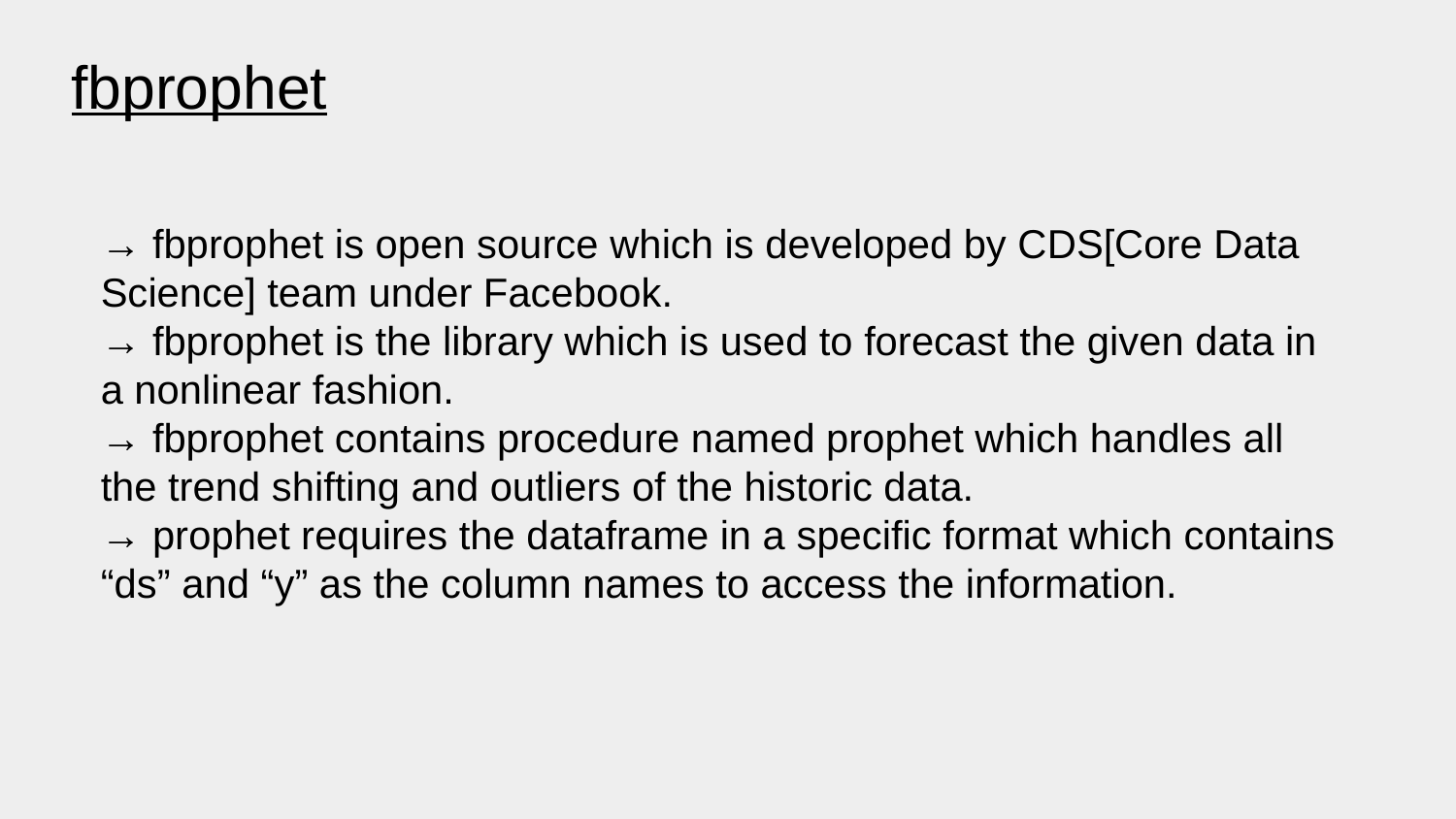

fbprophet
→ fbprophet is open source which is developed by CDS[Core Data Science] team under Facebook.
→ fbprophet is the library which is used to forecast the given data in a nonlinear fashion.
→ fbprophet contains procedure named prophet which handles all the trend shifting and outliers of the historic data.
→ prophet requires the dataframe in a specific format which contains “ds” and “y” as the column names to access the information.